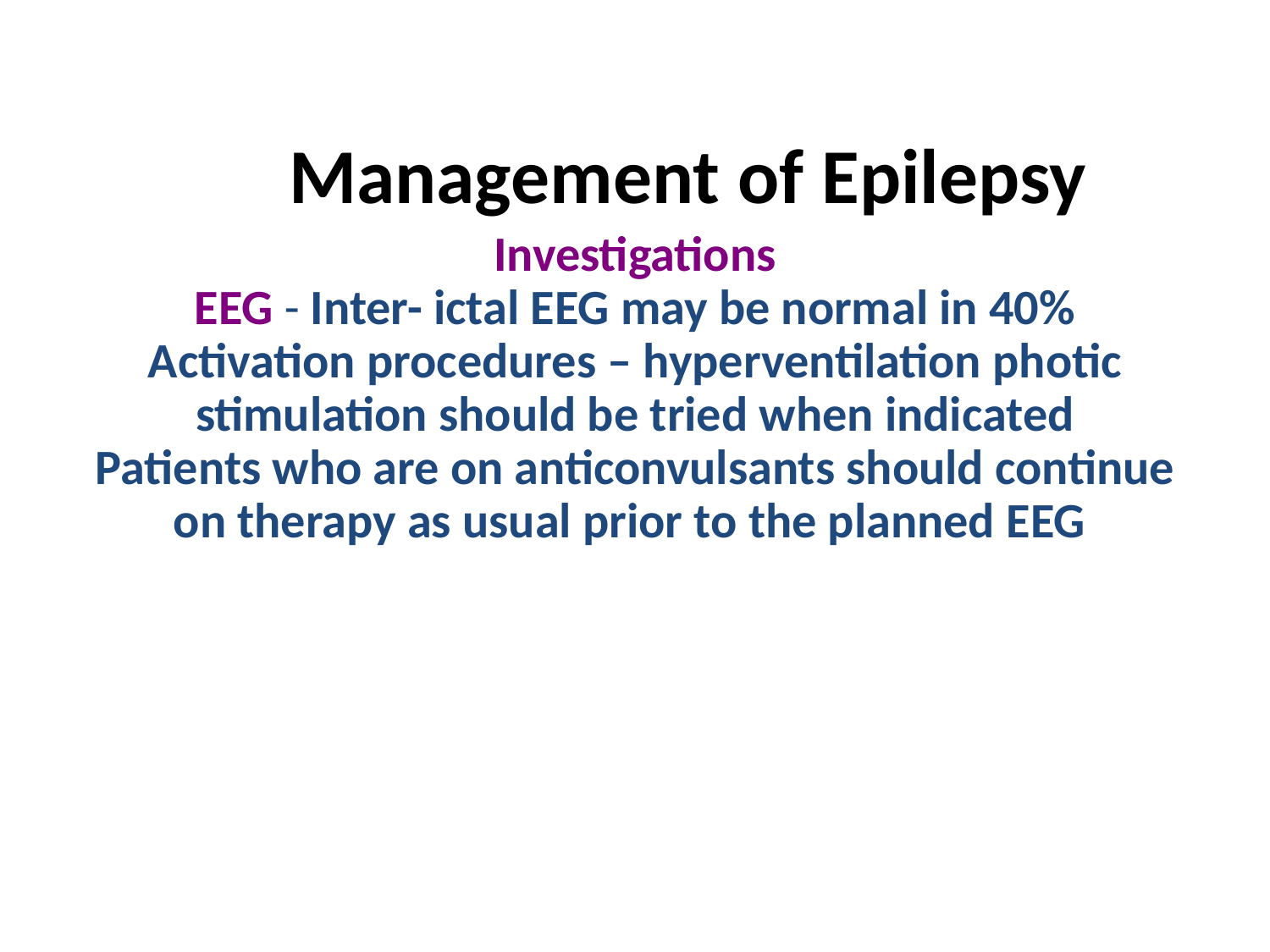

Management of Epilepsy
Investigations
EEG - Inter- ictal EEG may be normal in 40%
Activation procedures – hyperventilation photic stimulation should be tried when indicated
Patients who are on anticonvulsants should continue on therapy as usual prior to the planned EEG